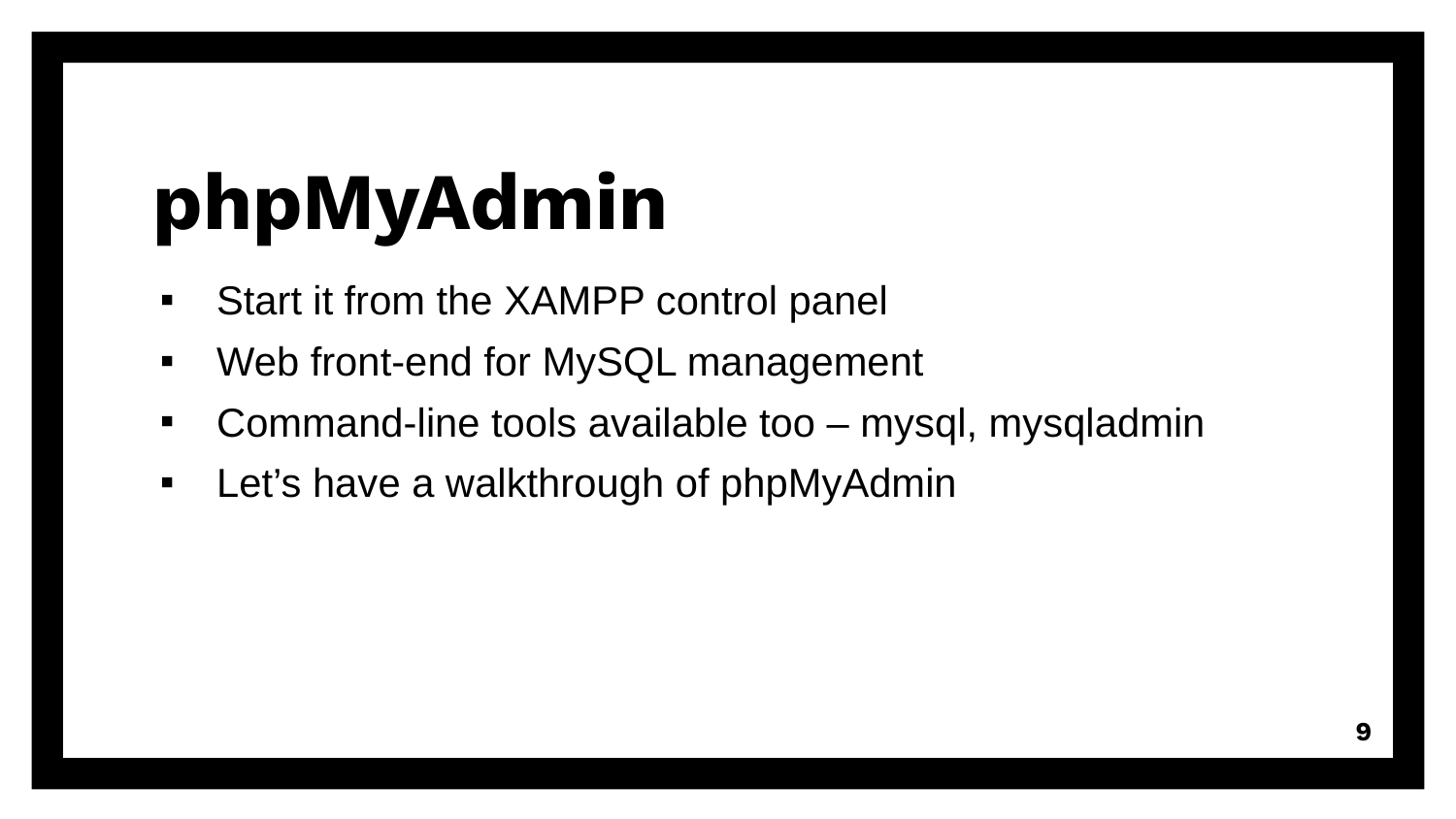

# phpMyAdmin
Start it from the XAMPP control panel
Web front-end for MySQL management
Command-line tools available too – mysql, mysqladmin
Let’s have a walkthrough of phpMyAdmin

9